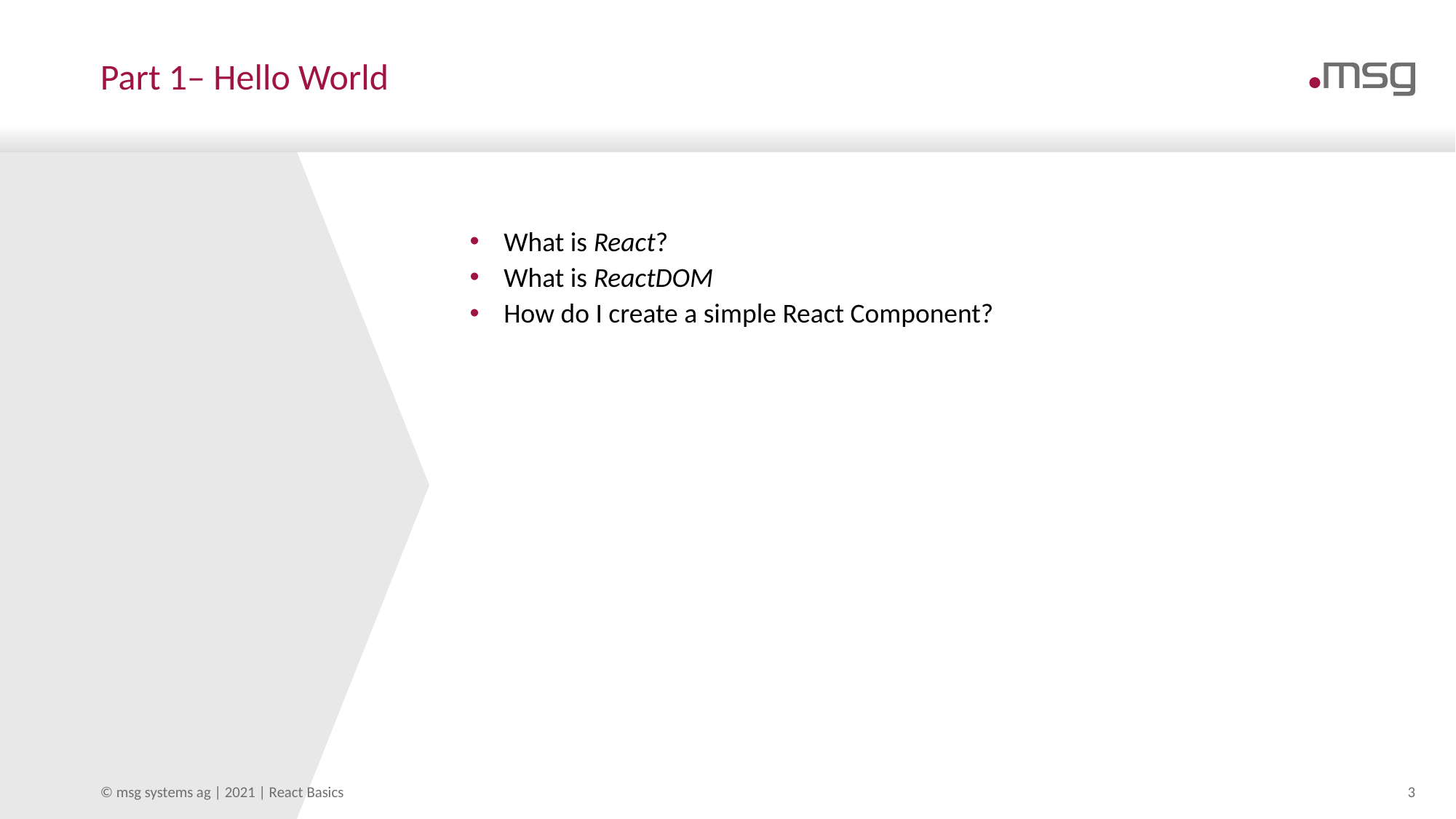

# Part 1– Hello World
What is React?
What is ReactDOM
How do I create a simple React Component?

© msg systems ag | 2021 | React Basics
3